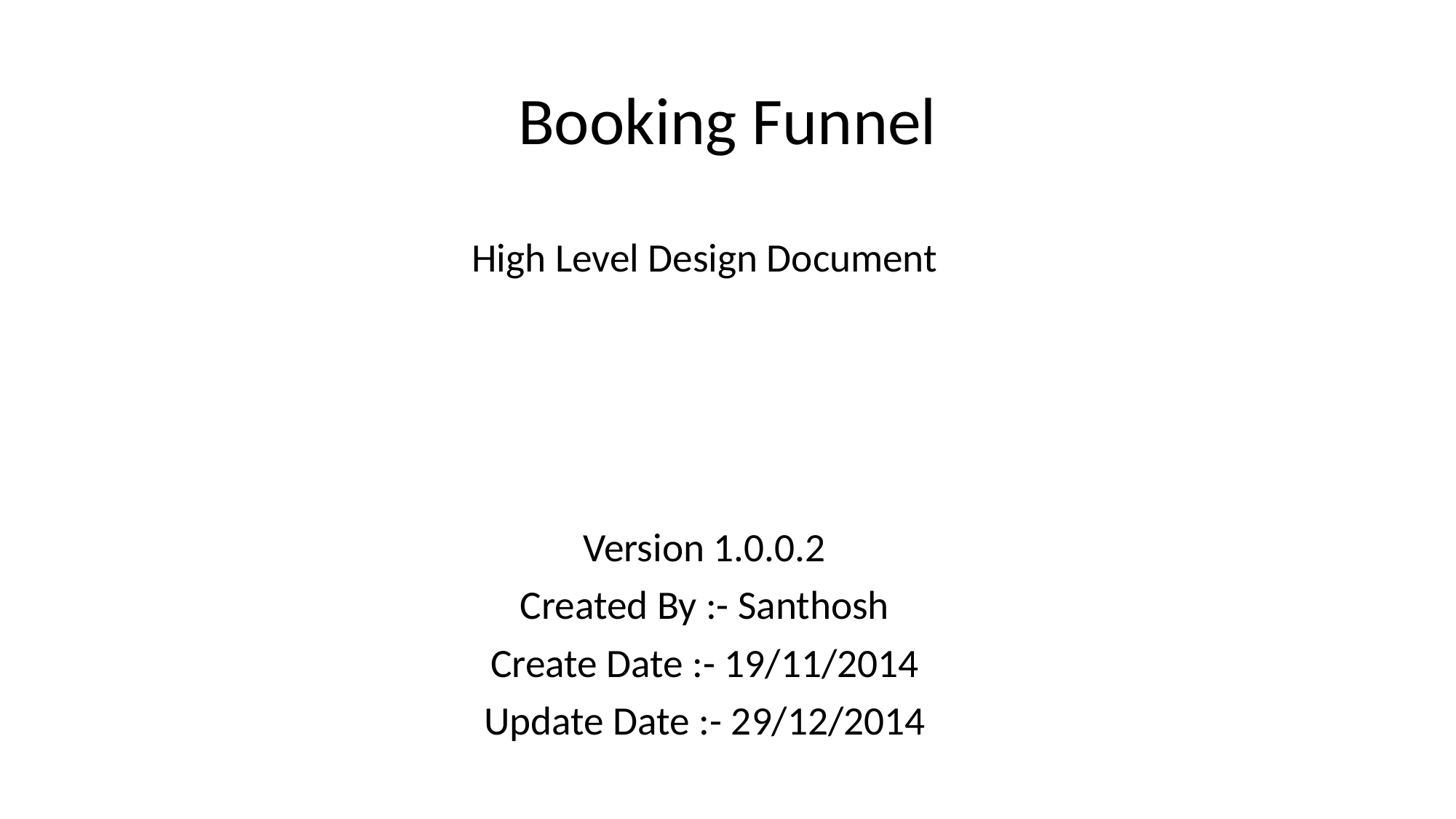

# Booking Funnel
High Level Design Document

Version 1.0.0.2
Created By :- Santhosh
Create Date :- 19/11/2014
Update Date :- 29/12/2014